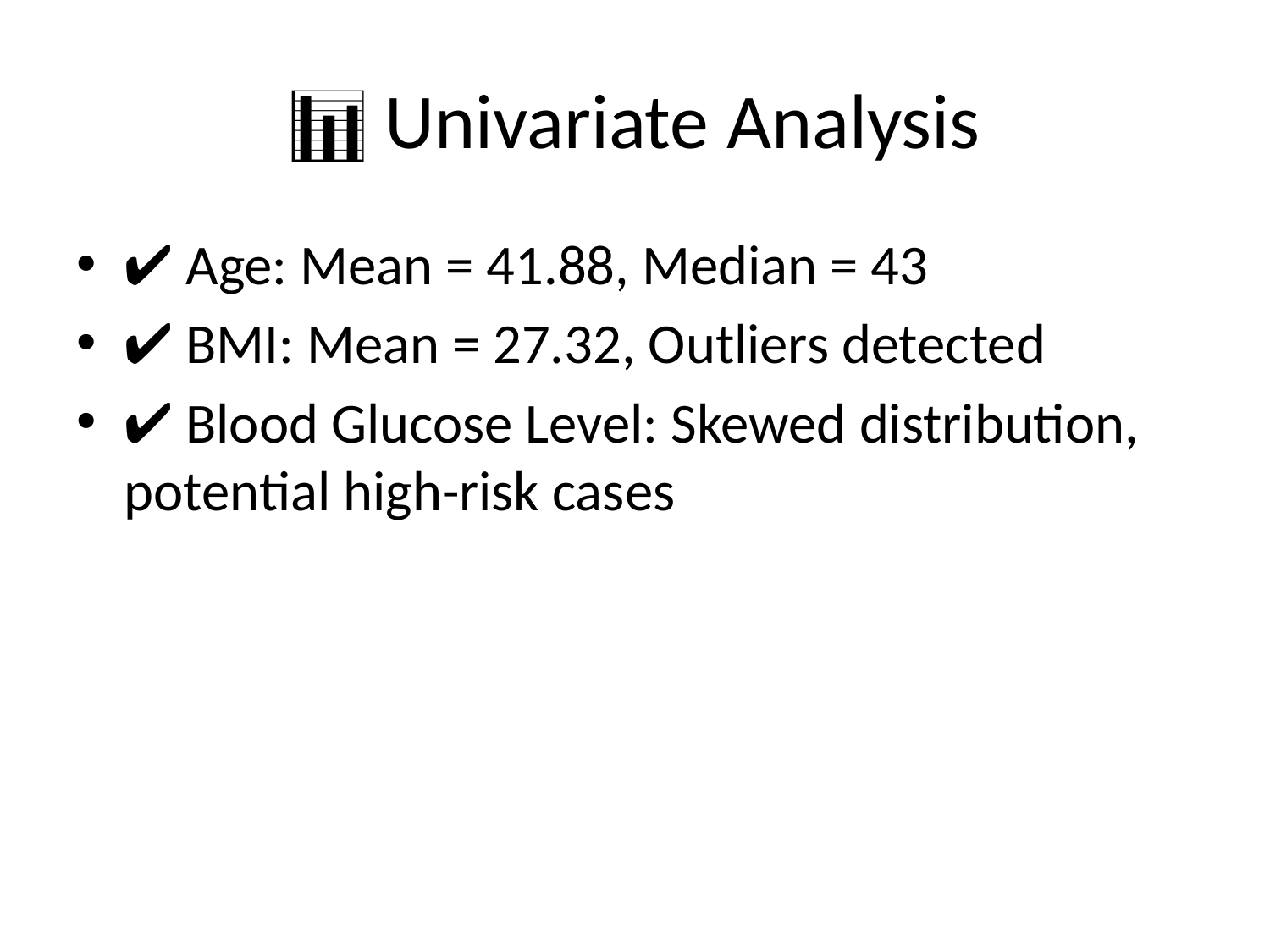

# 📊 Univariate Analysis
✔ Age: Mean = 41.88, Median = 43
✔ BMI: Mean = 27.32, Outliers detected
✔ Blood Glucose Level: Skewed distribution, potential high-risk cases